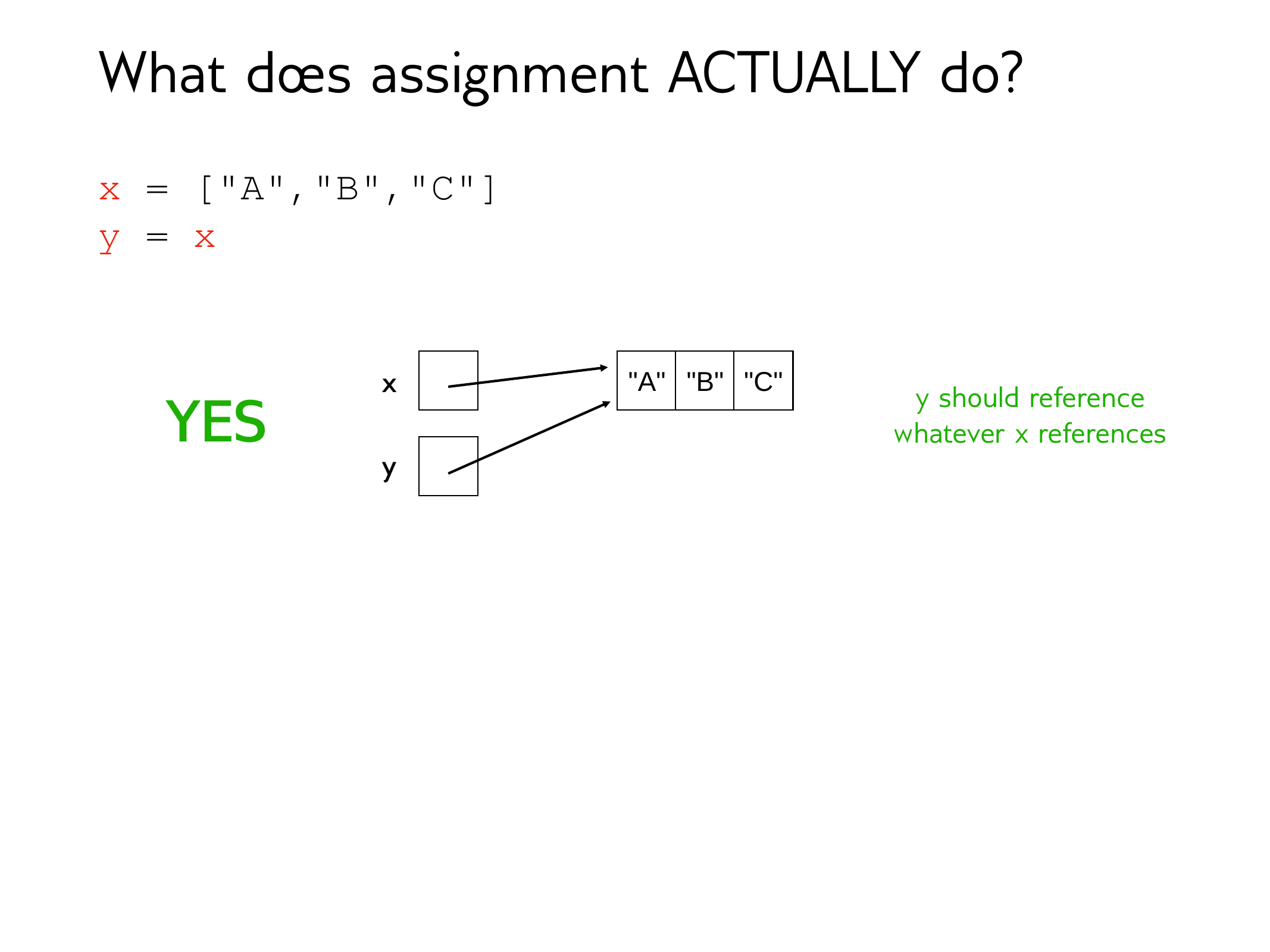

# What does assignment ACTUALLY do?
x = ["A","B","C"]
y = x

"A"
"B"
"C"
x

y should reference
whatever x references
YES

y